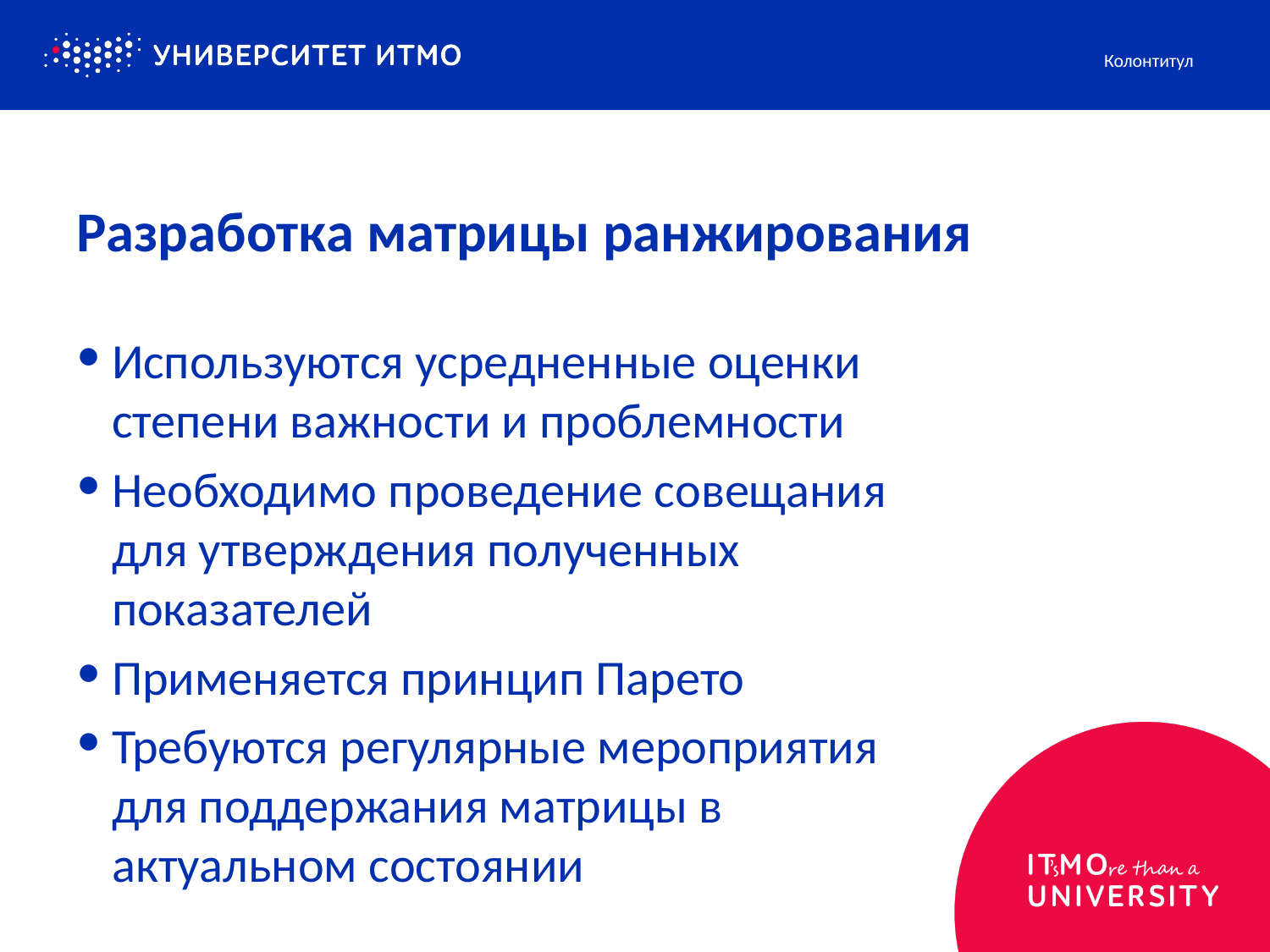

Колонтитул
# Разработка матрицы ранжирования
Используются усредненные оценки степени важности и проблемности
Необходимо проведение совещания для утверждения полученных показателей
Применяется принцип Парето
Требуются регулярные мероприятия для поддержания матрицы в актуальном состоянии